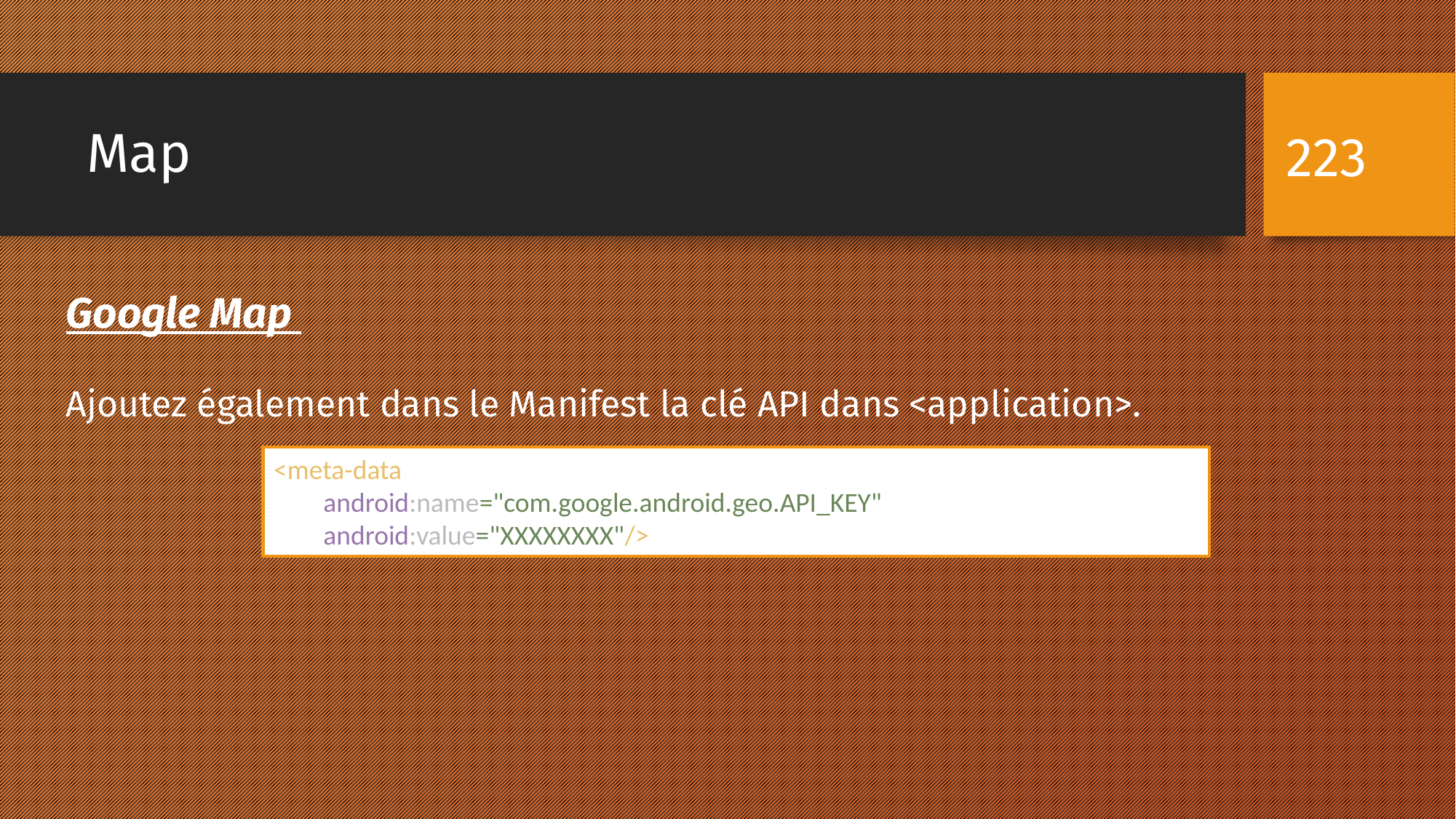

# Map
223
Google Map

Ajoutez également dans le Manifest la clé API dans <application>.

<meta-data
        android:name="com.google.android.geo.API_KEY"
        android:value="XXXXXXXX"/>